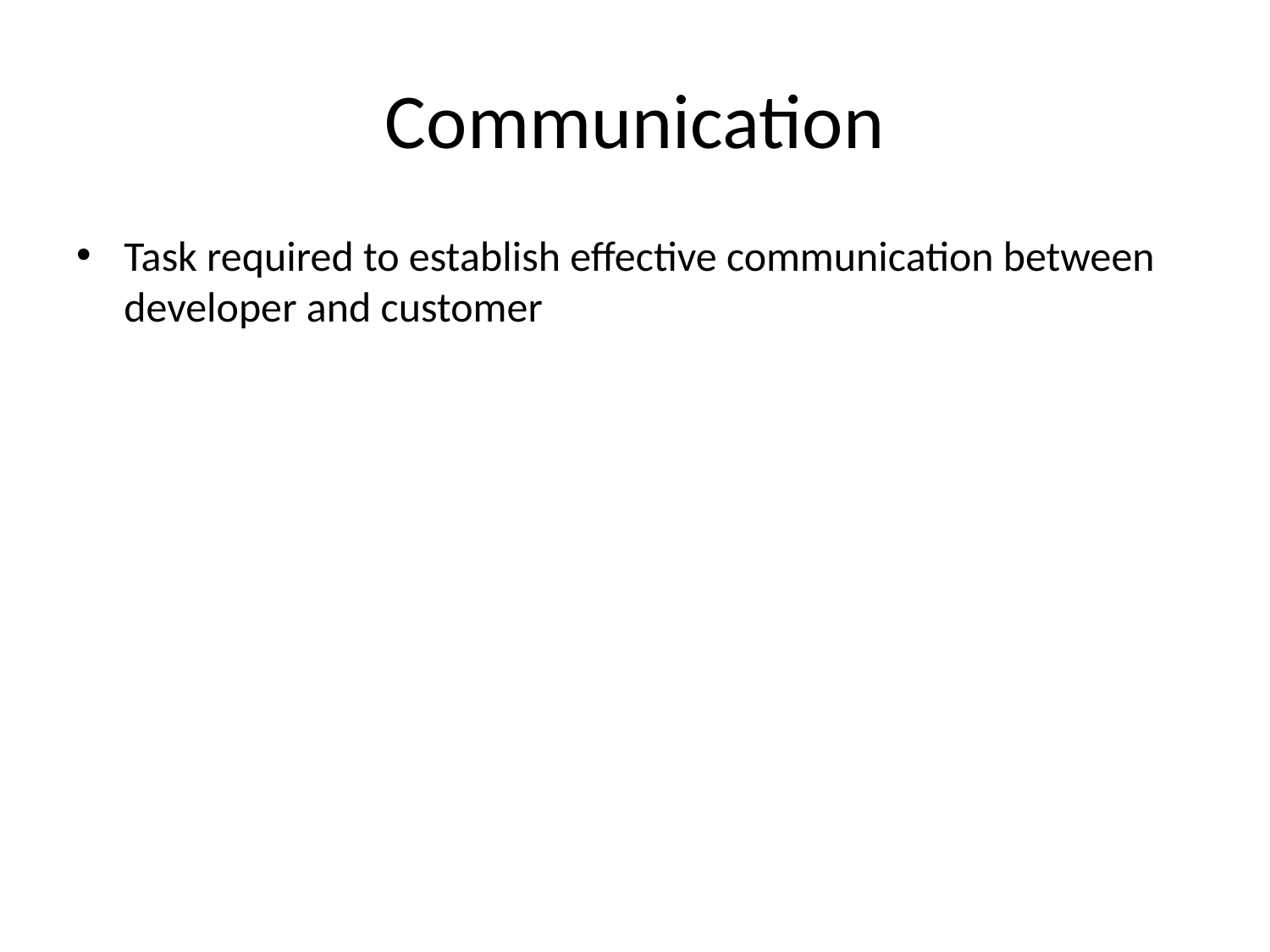

# Communication
Task required to establish effective communication between developer and customer